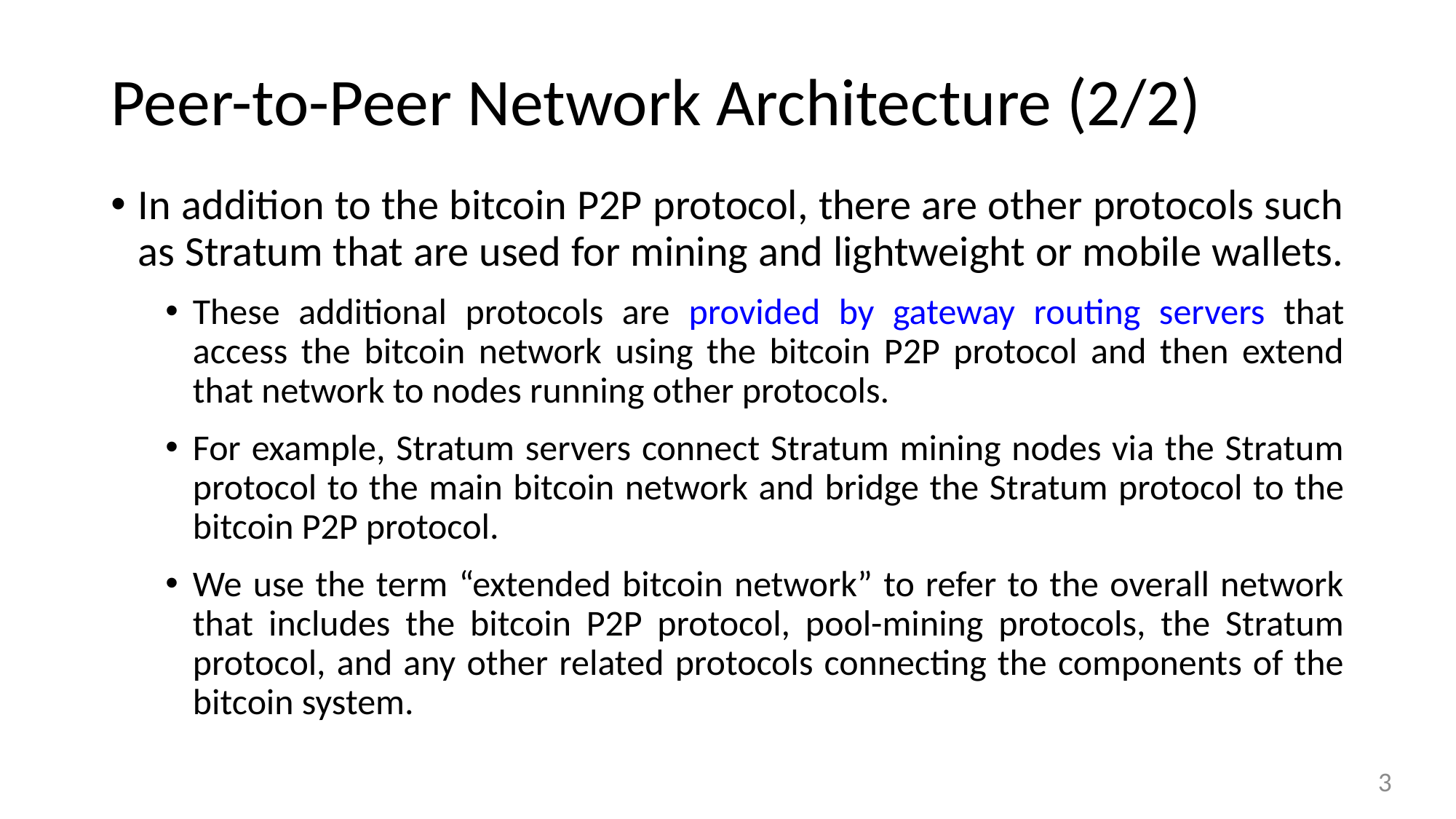

# Peer-to-Peer Network Architecture (2/2)
In addition to the bitcoin P2P protocol, there are other protocols such as Stratum that are used for mining and lightweight or mobile wallets.
These additional protocols are provided by gateway routing servers that access the bitcoin network using the bitcoin P2P protocol and then extend that network to nodes running other protocols.
For example, Stratum servers connect Stratum mining nodes via the Stratum protocol to the main bitcoin network and bridge the Stratum protocol to the bitcoin P2P protocol.
We use the term “extended bitcoin network” to refer to the overall network that includes the bitcoin P2P protocol, pool-mining protocols, the Stratum protocol, and any other related protocols connecting the components of the bitcoin system.
3